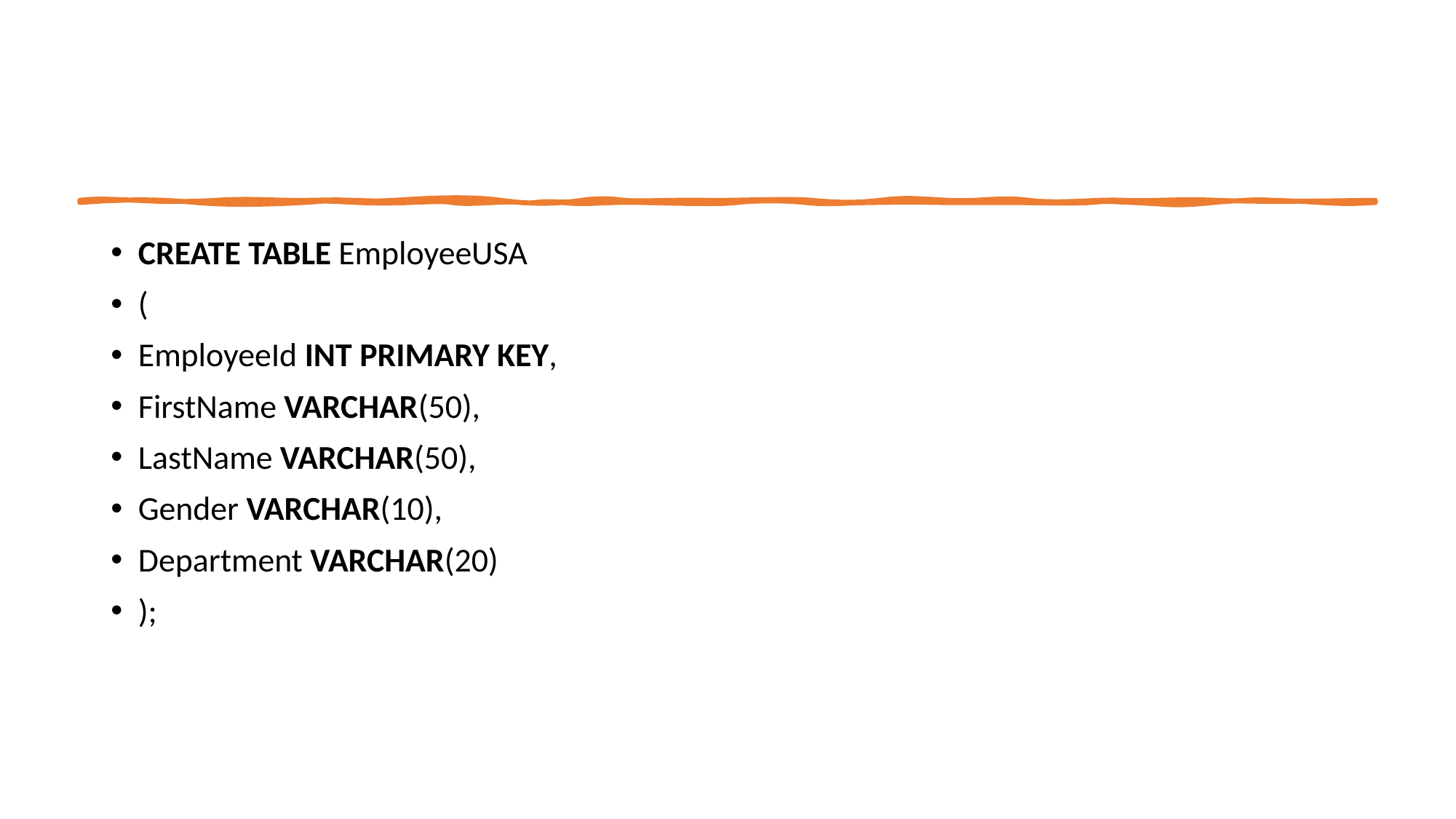

#

CREATE TABLE EmployeeUSA
(
EmployeeId INT PRIMARY KEY,
FirstName VARCHAR(50),
LastName VARCHAR(50),
Gender VARCHAR(10),
Department VARCHAR(20)
);